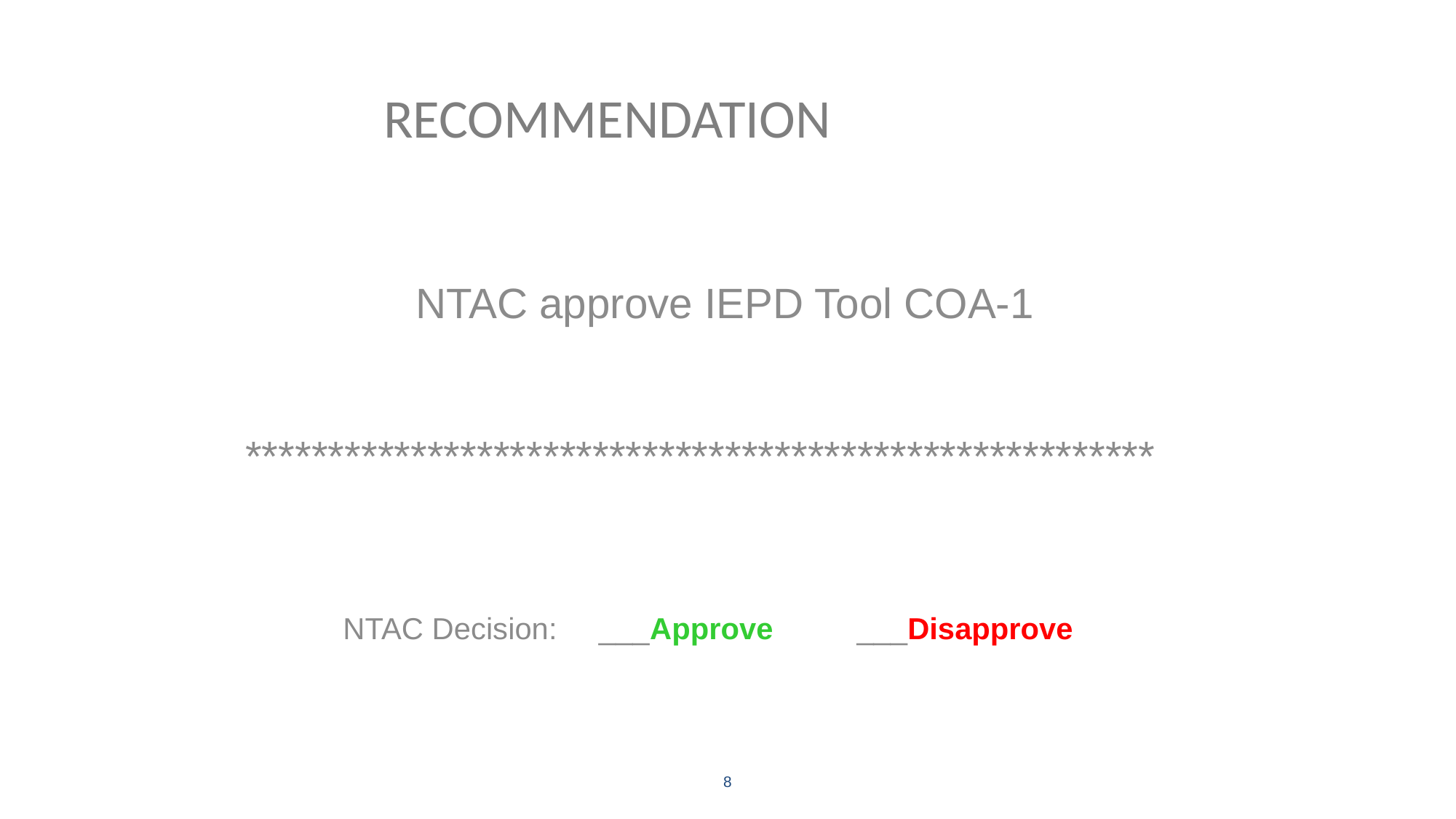

# RECOMMENDATION
NTAC approve IEPD Tool COA-1

*******************************************************
NTAC Decision:     ___Approve          ___Disapprove
8